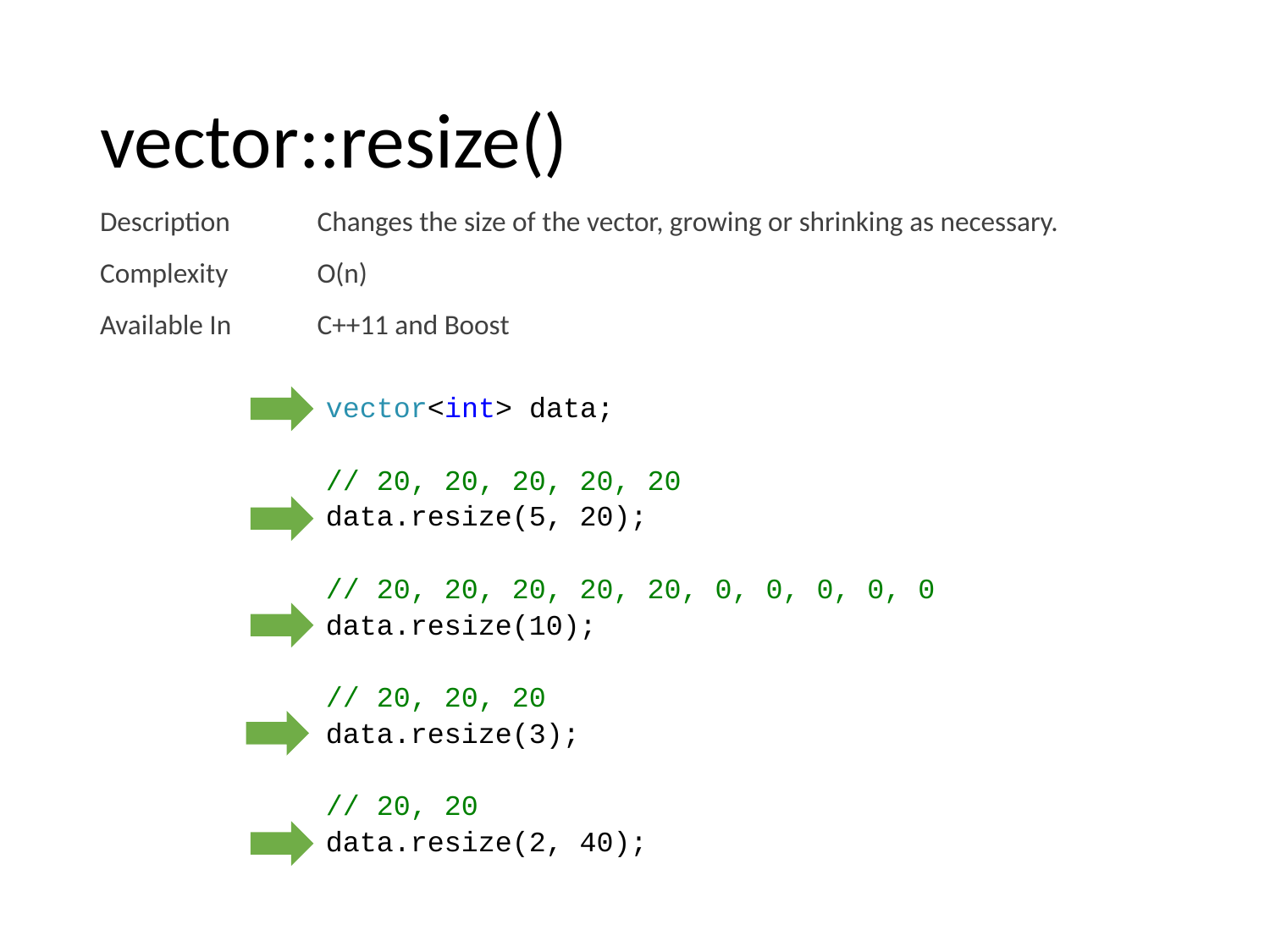

# vector::resize()
| Description | Changes the size of the vector, growing or shrinking as necessary. |
| --- | --- |
| Complexity | O(n) |
| Available In | C++11 and Boost |

vector<int> data;
// 20, 20, 20, 20, 20
data.resize(5, 20);
// 20, 20, 20, 20, 20, 0, 0, 0, 0, 0
data.resize(10);
// 20, 20, 20
data.resize(3);
// 20, 20
data.resize(2, 40);